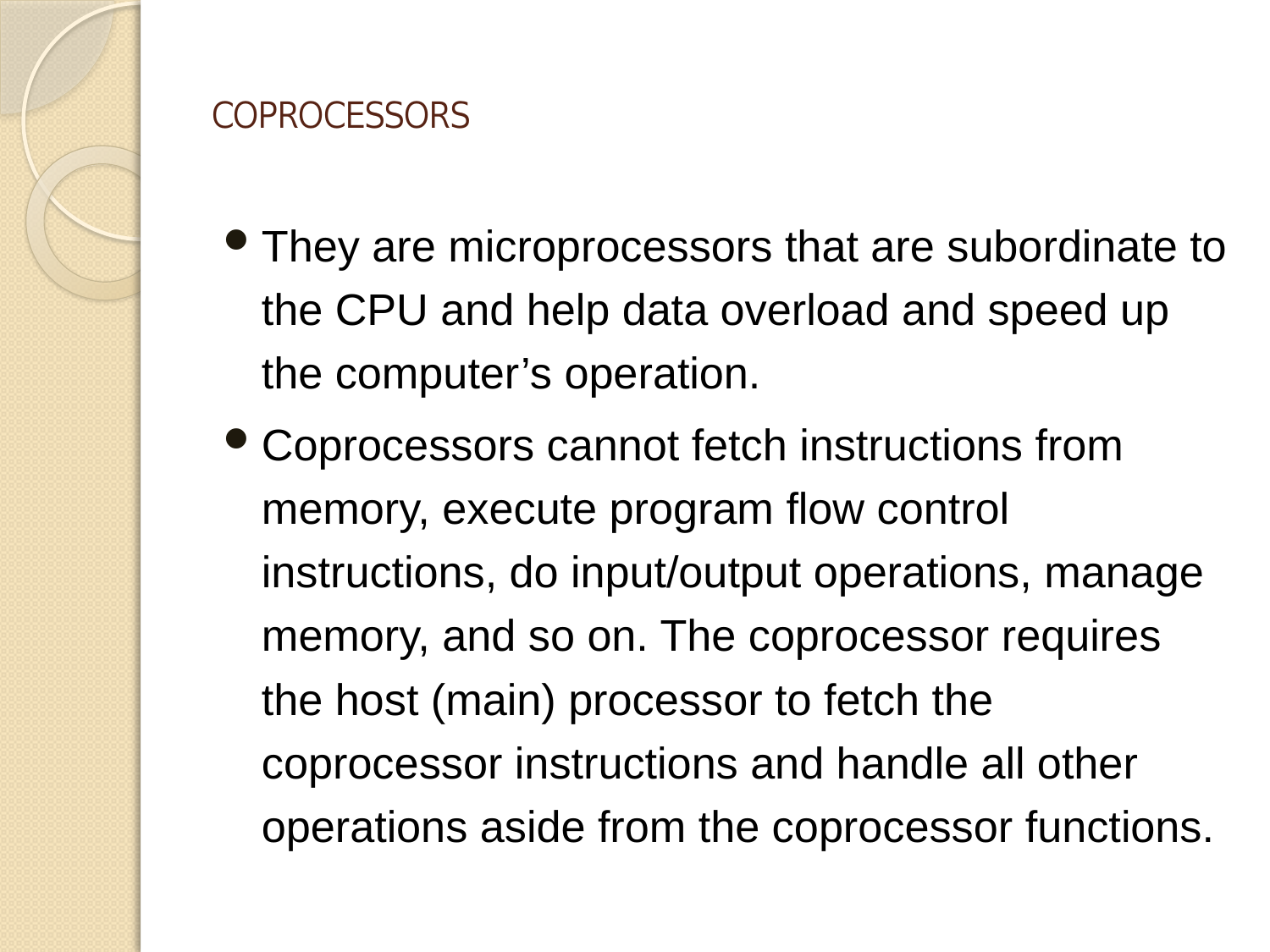

# Coprocessors
They are microprocessors that are subordinate to the CPU and help data overload and speed up the computer’s operation.
Coprocessors cannot fetch instructions from memory, execute program flow control instructions, do input/output operations, manage memory, and so on. The coprocessor requires the host (main) processor to fetch the coprocessor instructions and handle all other operations aside from the coprocessor functions.